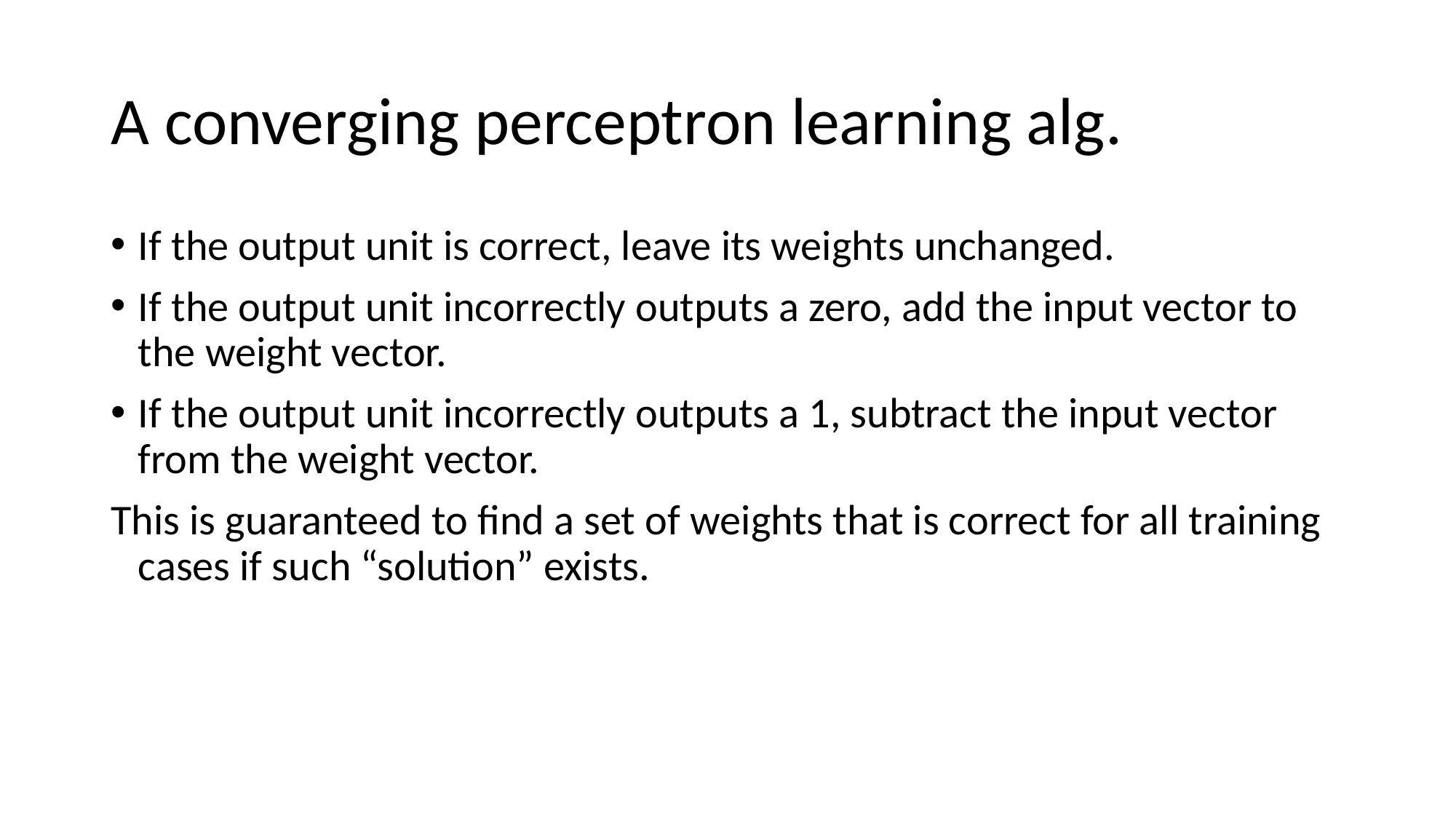

# A converging perceptron learning alg.
If the output unit is correct, leave its weights unchanged.
If the output unit incorrectly outputs a zero, add the input vector to the weight vector.
If the output unit incorrectly outputs a 1, subtract the input vector from the weight vector.
This is guaranteed to find a set of weights that is correct for all training cases if such “solution” exists.